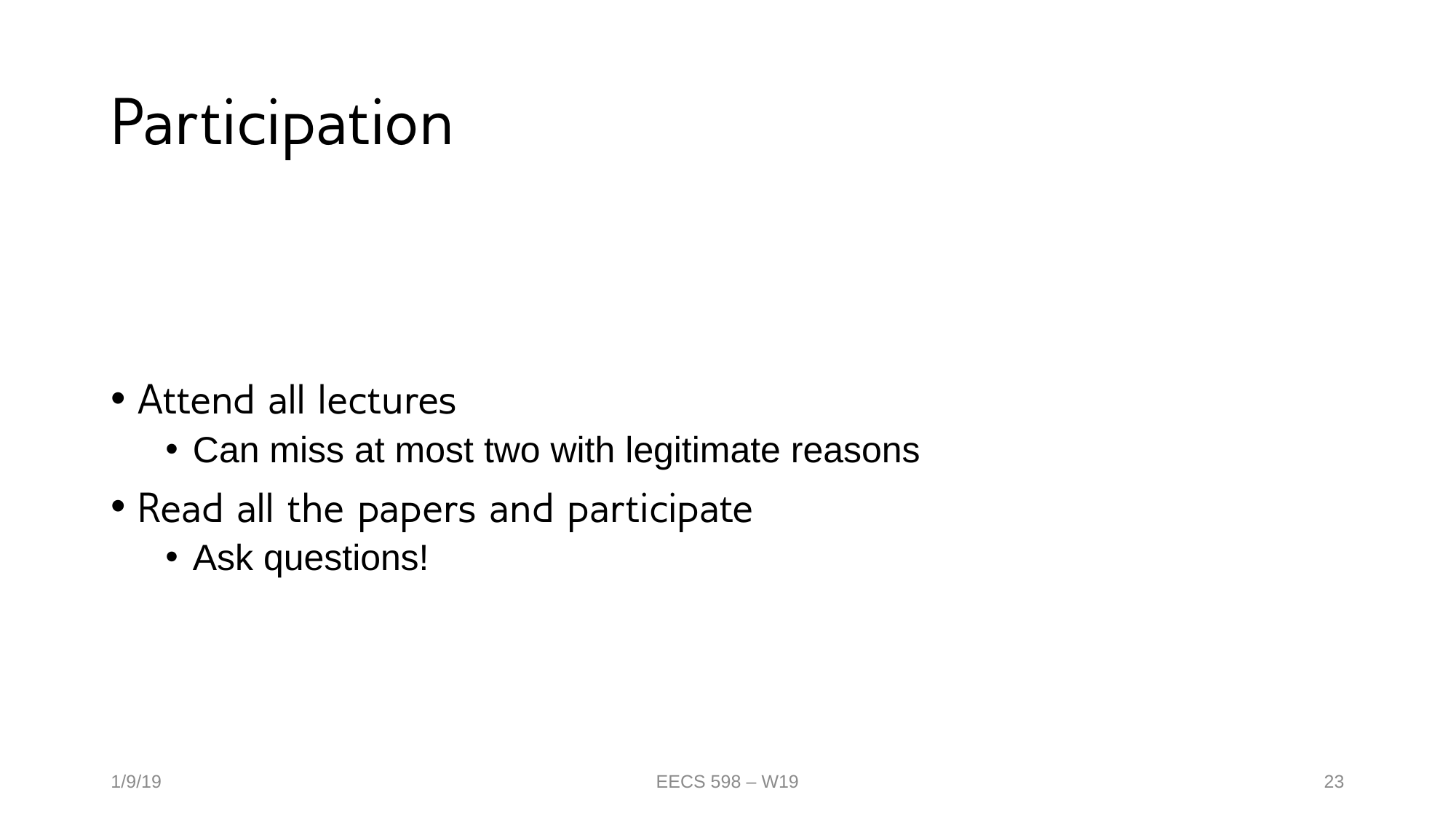

# Participation
Attend all lectures
Can miss at most two with legitimate reasons
Read all the papers and participate
Ask questions!
1/9/19
EECS 598 – W19
23